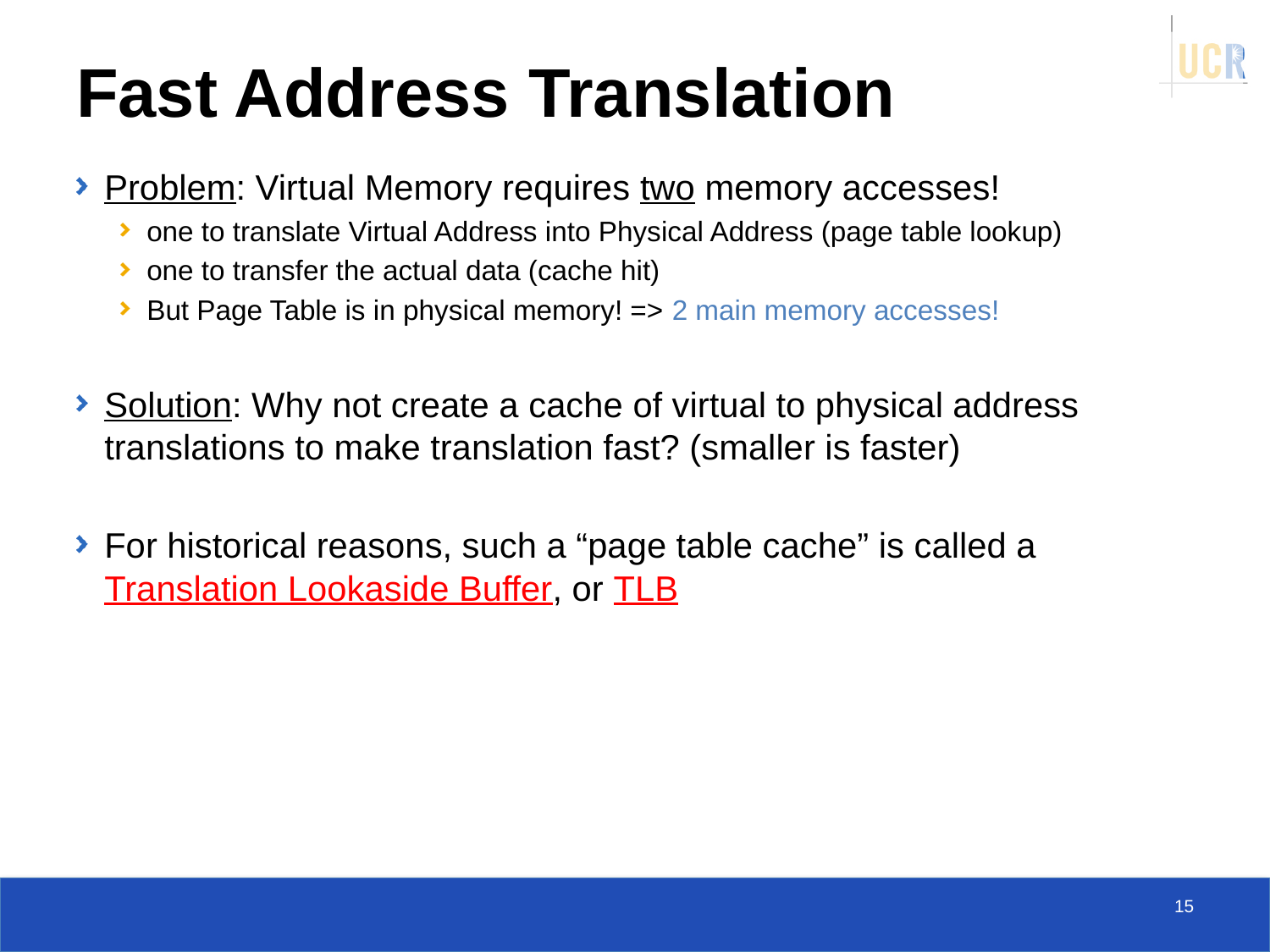

# Fast Address Translation
Problem: Virtual Memory requires two memory accesses!
one to translate Virtual Address into Physical Address (page table lookup)
one to transfer the actual data (cache hit)
But Page Table is in physical memory! => 2 main memory accesses!

Solution: Why not create a cache of virtual to physical address translations to make translation fast? (smaller is faster)

For historical reasons, such a “page table cache” is called a Translation Lookaside Buffer, or TLB

15